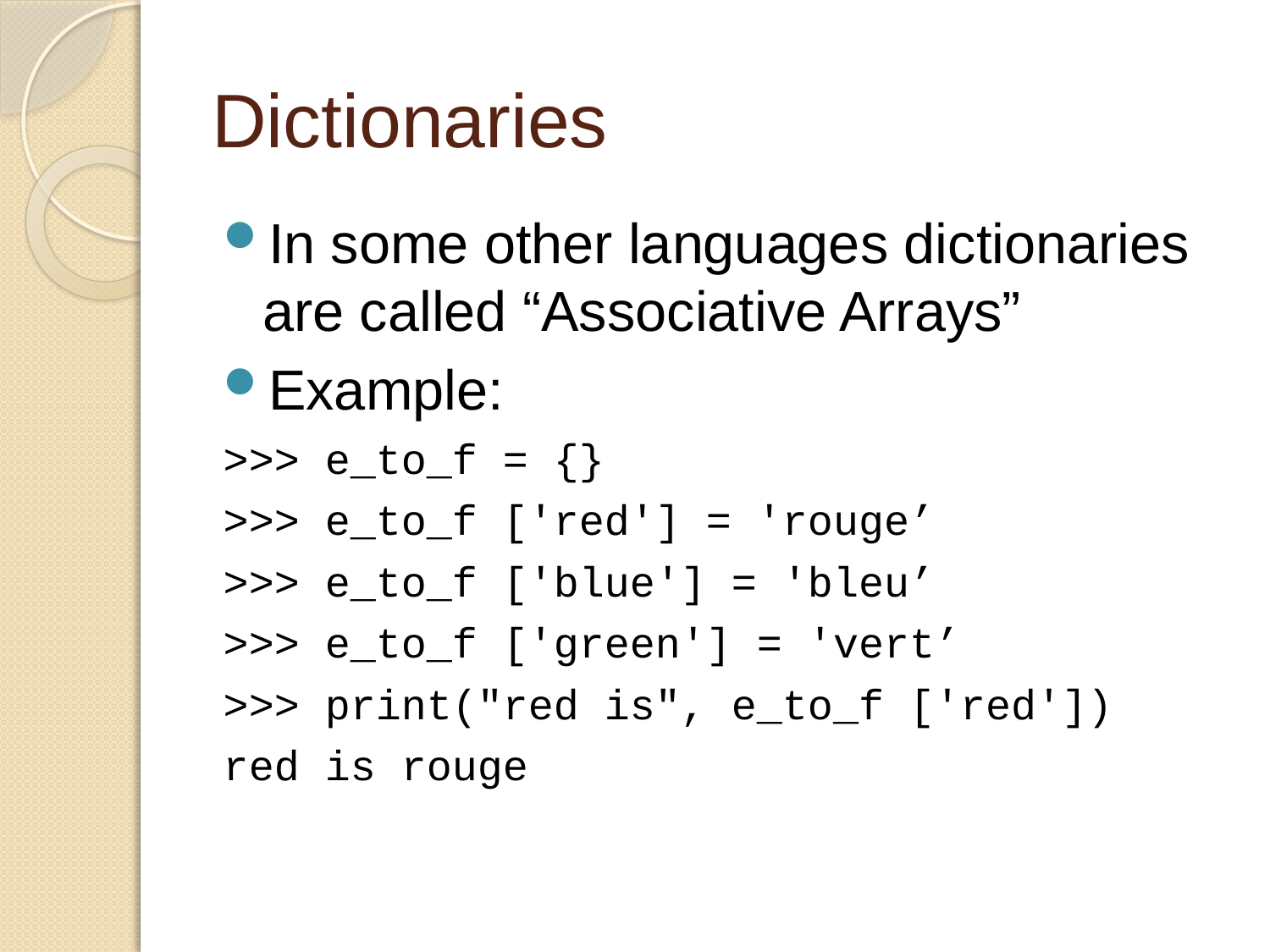

# Dictionaries
In some other languages dictionaries are called “Associative Arrays”
Example:
>>> e_to_f = {}
>>> e_to_f ['red'] = 'rouge’
>>> e_to_f ['blue'] = 'bleu’
>>> e_to_f ['green'] = 'vert’
>>> print("red is", e_to_f ['red'])
red is rouge